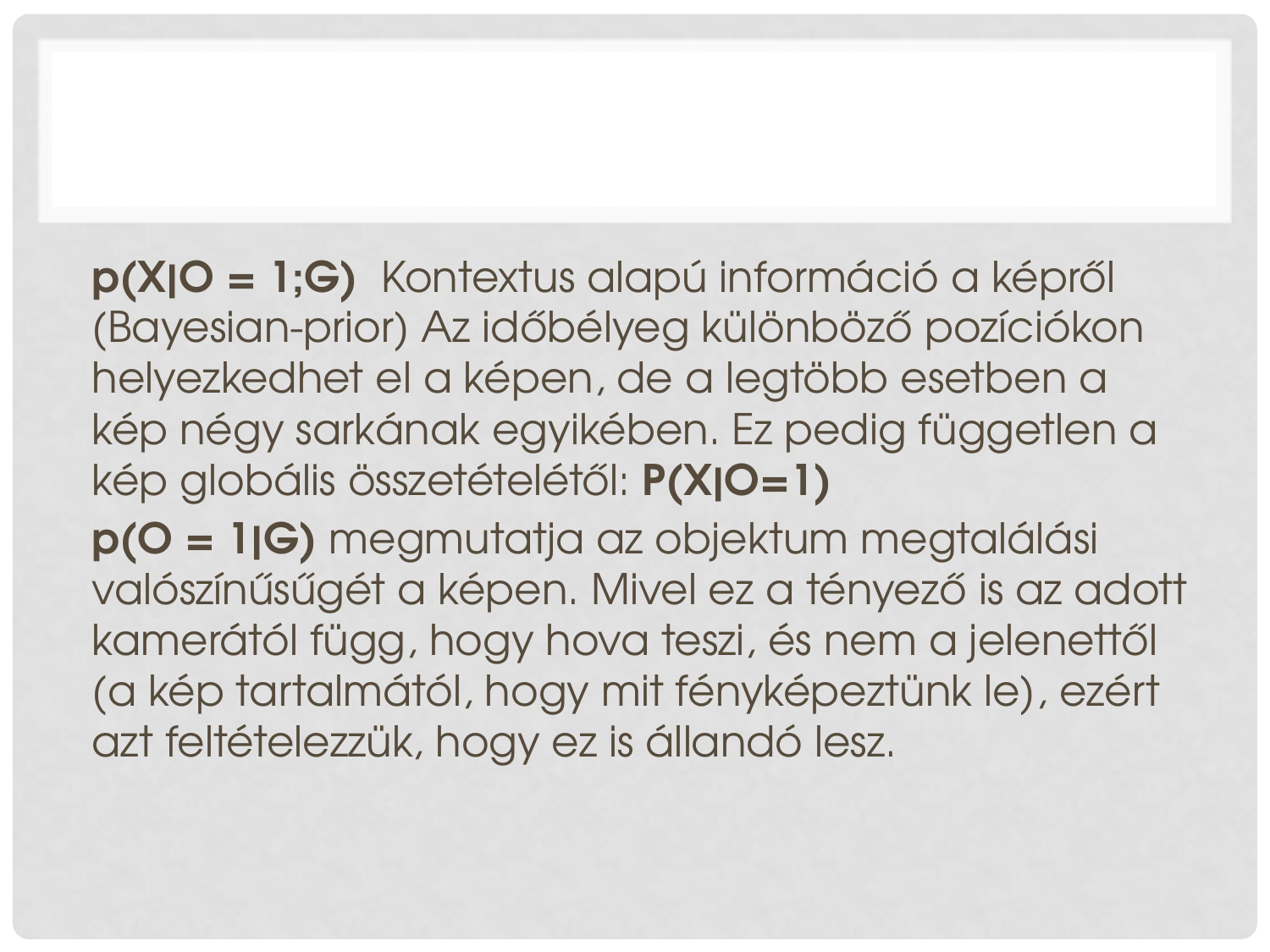

#
p(X|O = 1;G)  Kontextus alapú információ a képről (Bayesian-prior) Az időbélyeg különböző pozíciókon helyezkedhet el a képen, de a legtöbb esetben a kép négy sarkának egyikében. Ez pedig független a kép globális összetételétől: P(X|O=1)
p(O = 1|G) megmutatja az objektum megtalálási valószínűsűgét a képen. Mivel ez a tényező is az adott kamerától függ, hogy hova teszi, és nem a jelenettől (a kép tartalmától, hogy mit fényképeztünk le), ezért azt feltételezzük, hogy ez is állandó lesz.